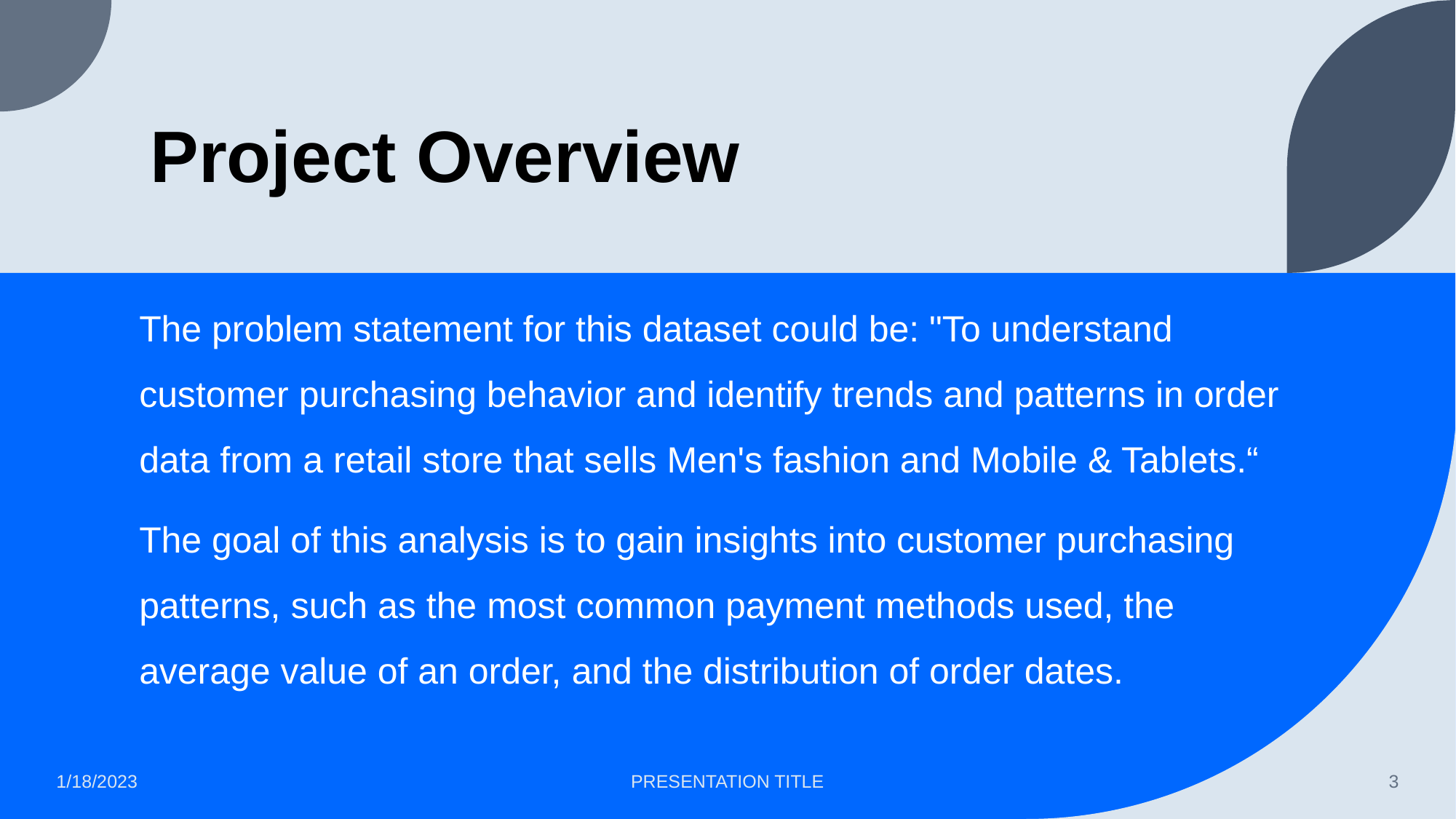

# Project Overview
The problem statement for this dataset could be: "To understand customer purchasing behavior and identify trends and patterns in order data from a retail store that sells Men's fashion and Mobile & Tablets.“
The goal of this analysis is to gain insights into customer purchasing patterns, such as the most common payment methods used, the average value of an order, and the distribution of order dates.

1/18/2023
PRESENTATION TITLE
3